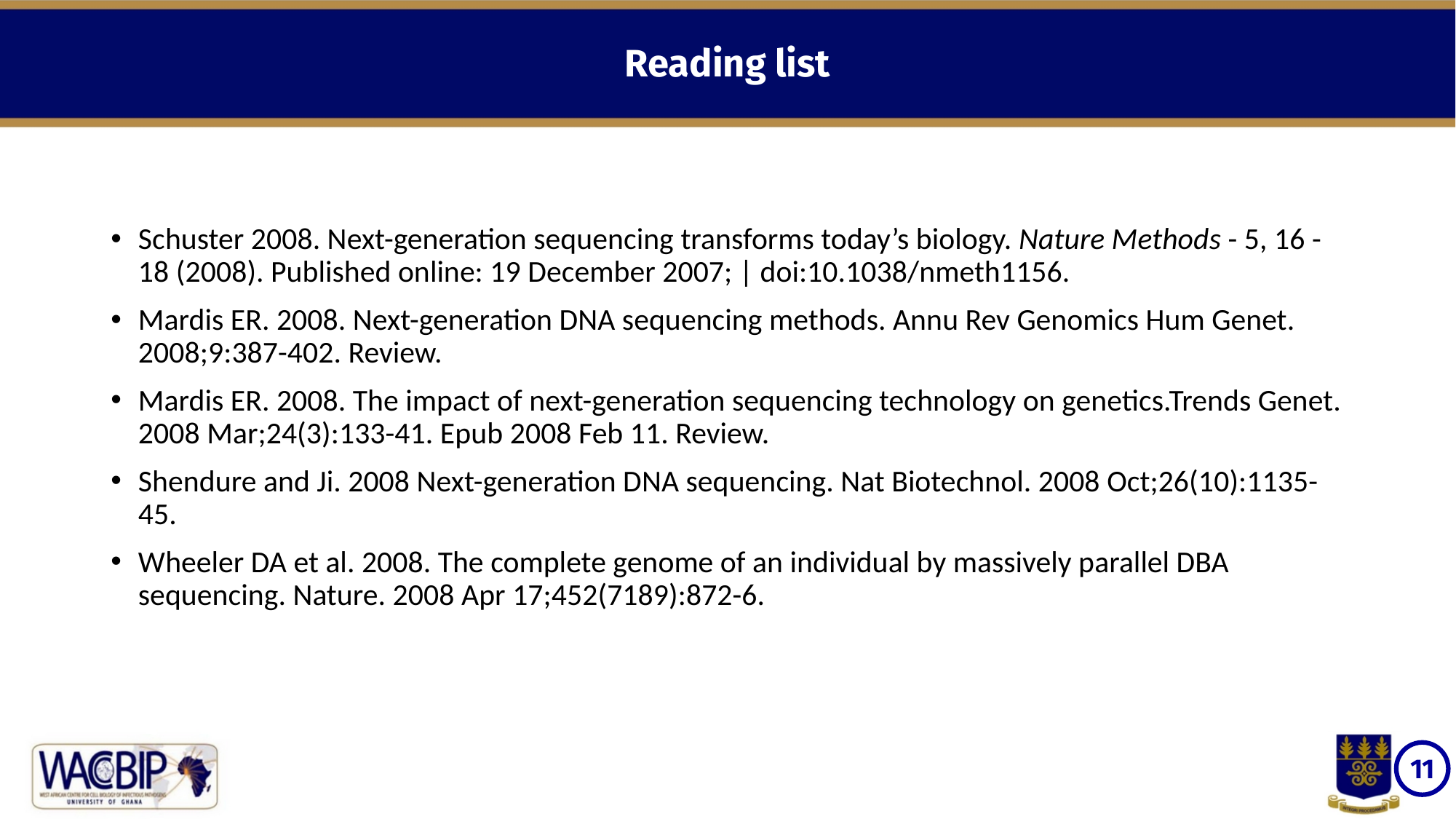

Reading list
Schuster 2008. Next-generation sequencing transforms today’s biology. Nature Methods - 5, 16 - 18 (2008). Published online: 19 December 2007; | doi:10.1038/nmeth1156.
Mardis ER. 2008. Next-generation DNA sequencing methods. Annu Rev Genomics Hum Genet. 2008;9:387-402. Review.
Mardis ER. 2008. The impact of next-generation sequencing technology on genetics.Trends Genet. 2008 Mar;24(3):133-41. Epub 2008 Feb 11. Review.
Shendure and Ji. 2008 Next-generation DNA sequencing. Nat Biotechnol. 2008 Oct;26(10):1135-45.
Wheeler DA et al. 2008. The complete genome of an individual by massively parallel DBA sequencing. Nature. 2008 Apr 17;452(7189):872-6.